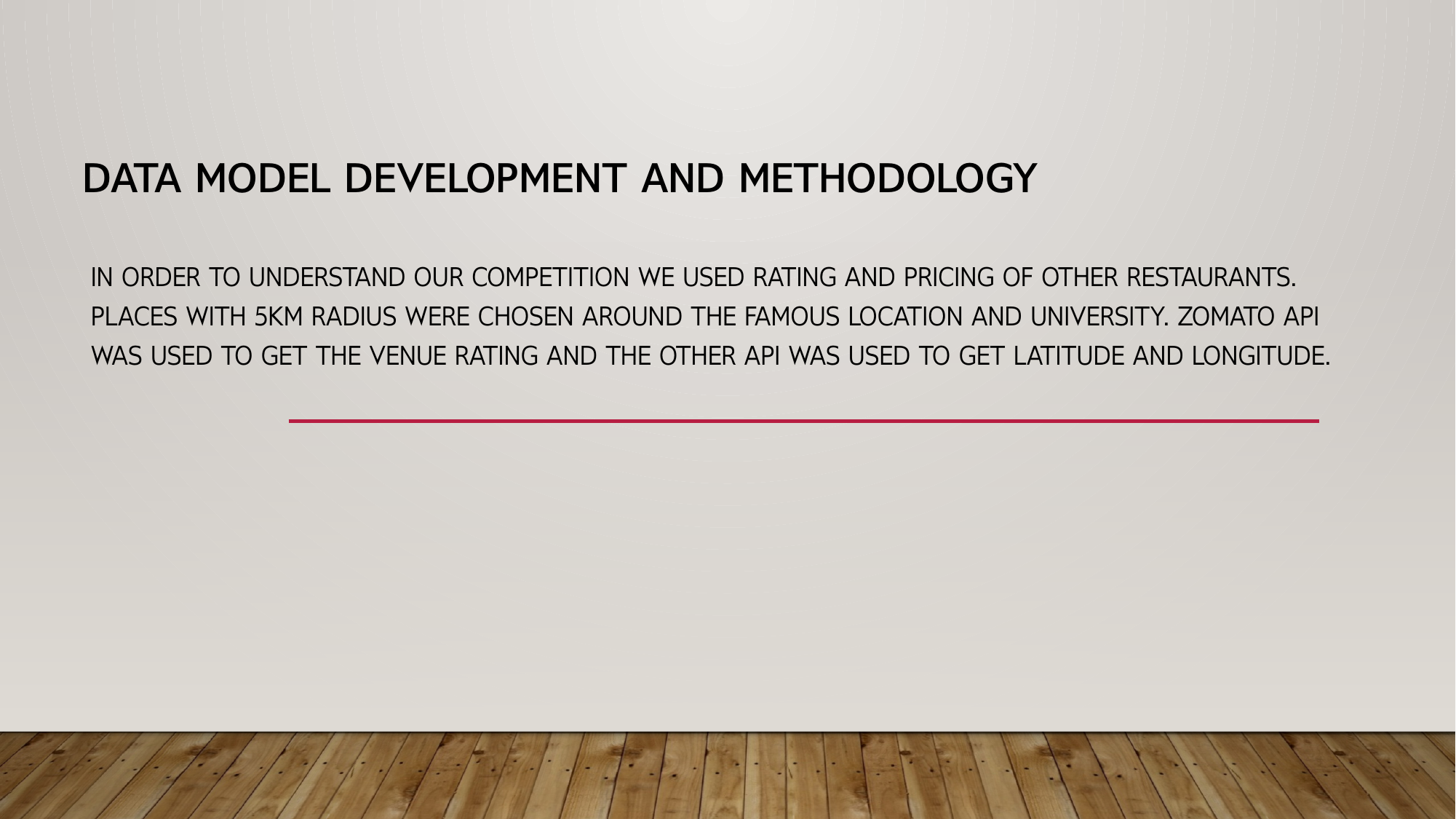

# Data Model development and Methodology
In order to understand our competition we used rating and pricing of other restaurants. Places with 5km radius were chosen around the famous location and University. Zomato API was used to get the venue rating and the other API was used to get latitude and longitude.